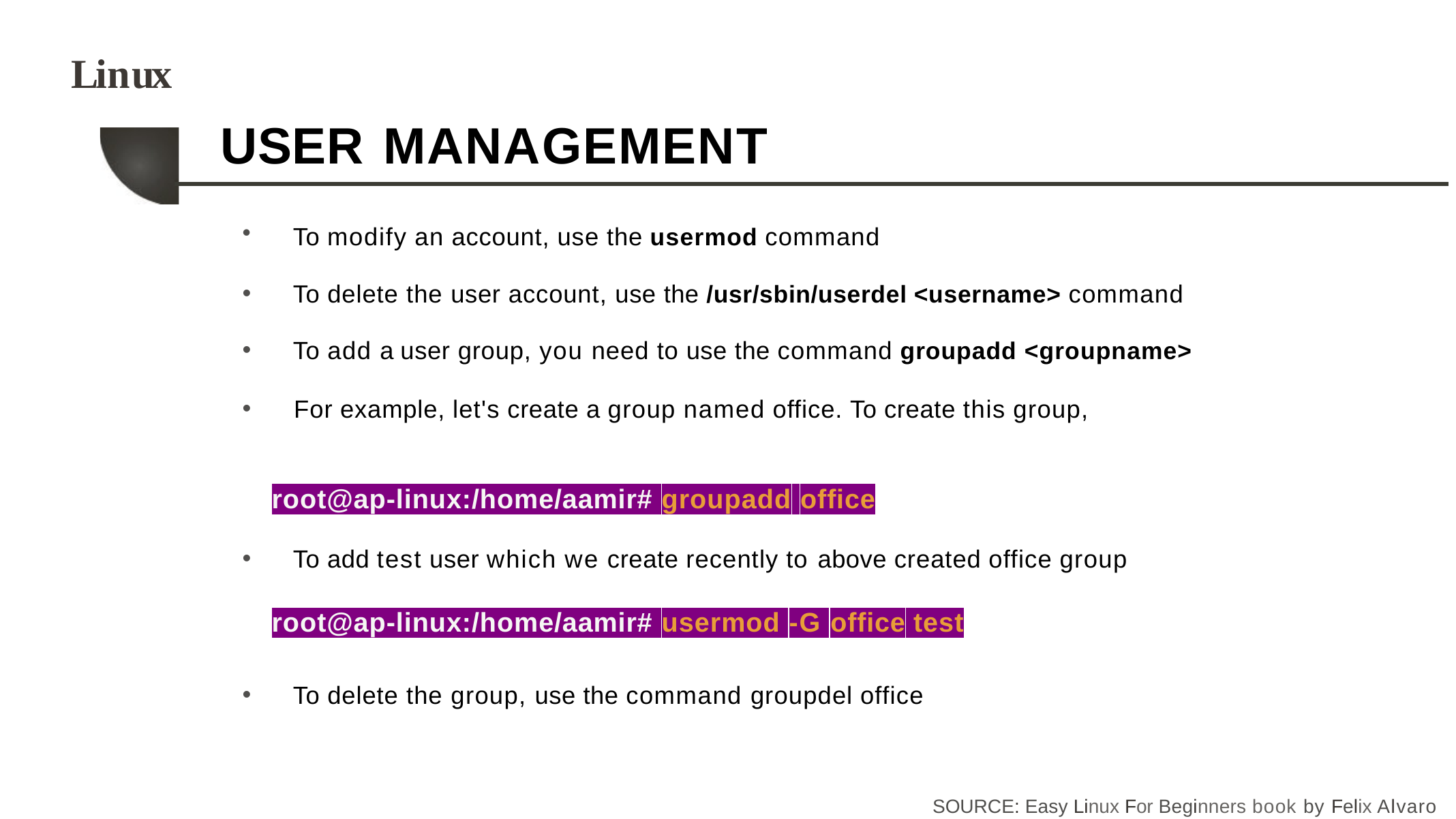

# Linux
USER MANAGEMENT

To modify an account, use the usermod command

To delete the user account, use the /usr/sbin/userdel <username> command

To add a user group, you need to use the command groupadd <groupname>

For example, let's create a group named office. To create this group,

root@ap-linux:/home/aamir# groupadd office

To add test user which we create recently to above created office group

root@ap-linux:/home/aamir# usermod -G office test

To delete the group, use the command groupdel office
SOURCE: Easy Linux For Beginners book by Felix Alvaro